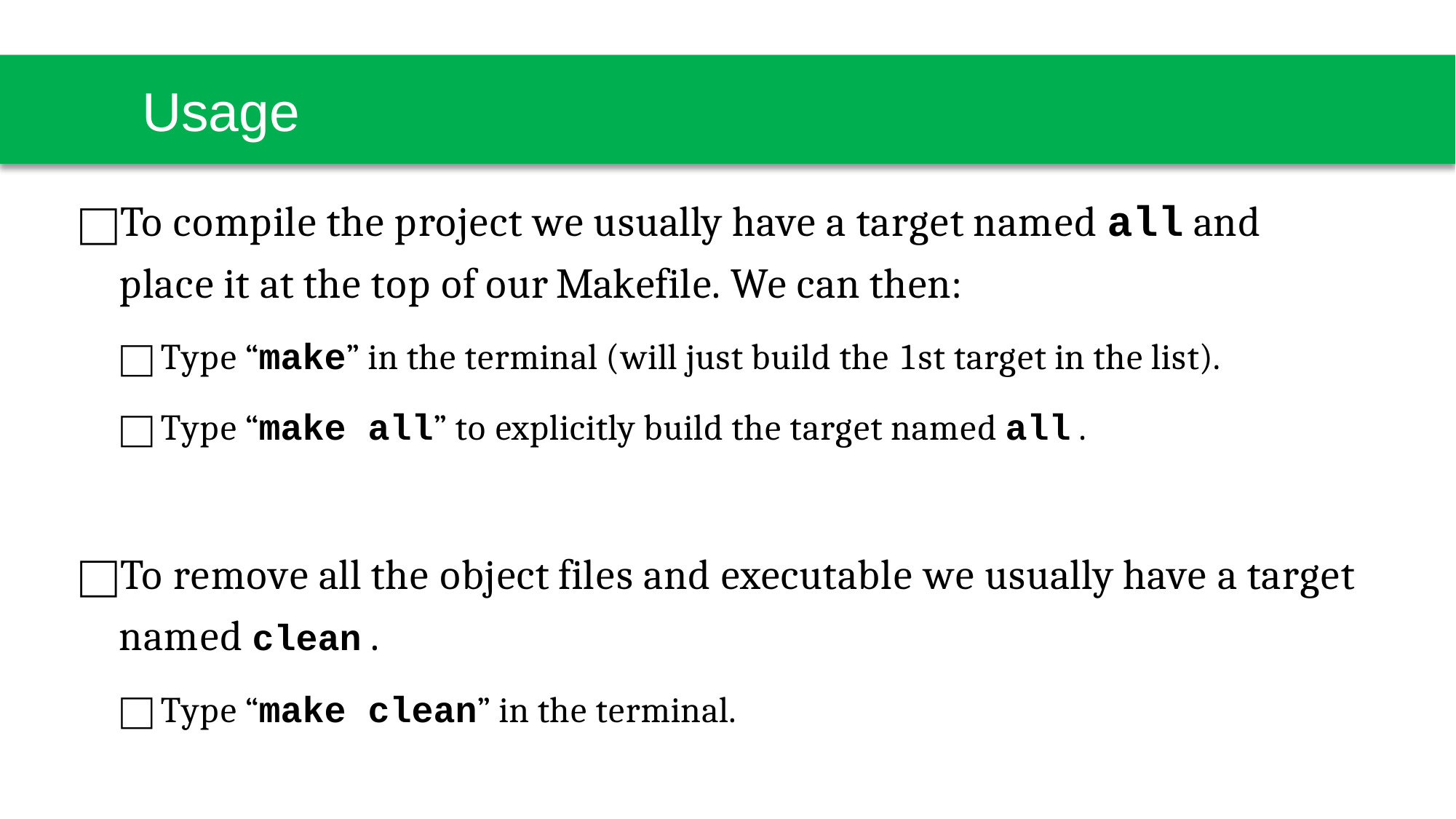

# Usage
To compile the project we usually have a target named all and place it at the top of our Makefile. We can then:
Type “make” in the terminal (will just build the 1st target in the list).
Type “make all” to explicitly build the target named all .

To remove all the object files and executable we usually have a target named clean .
Type “make clean” in the terminal.